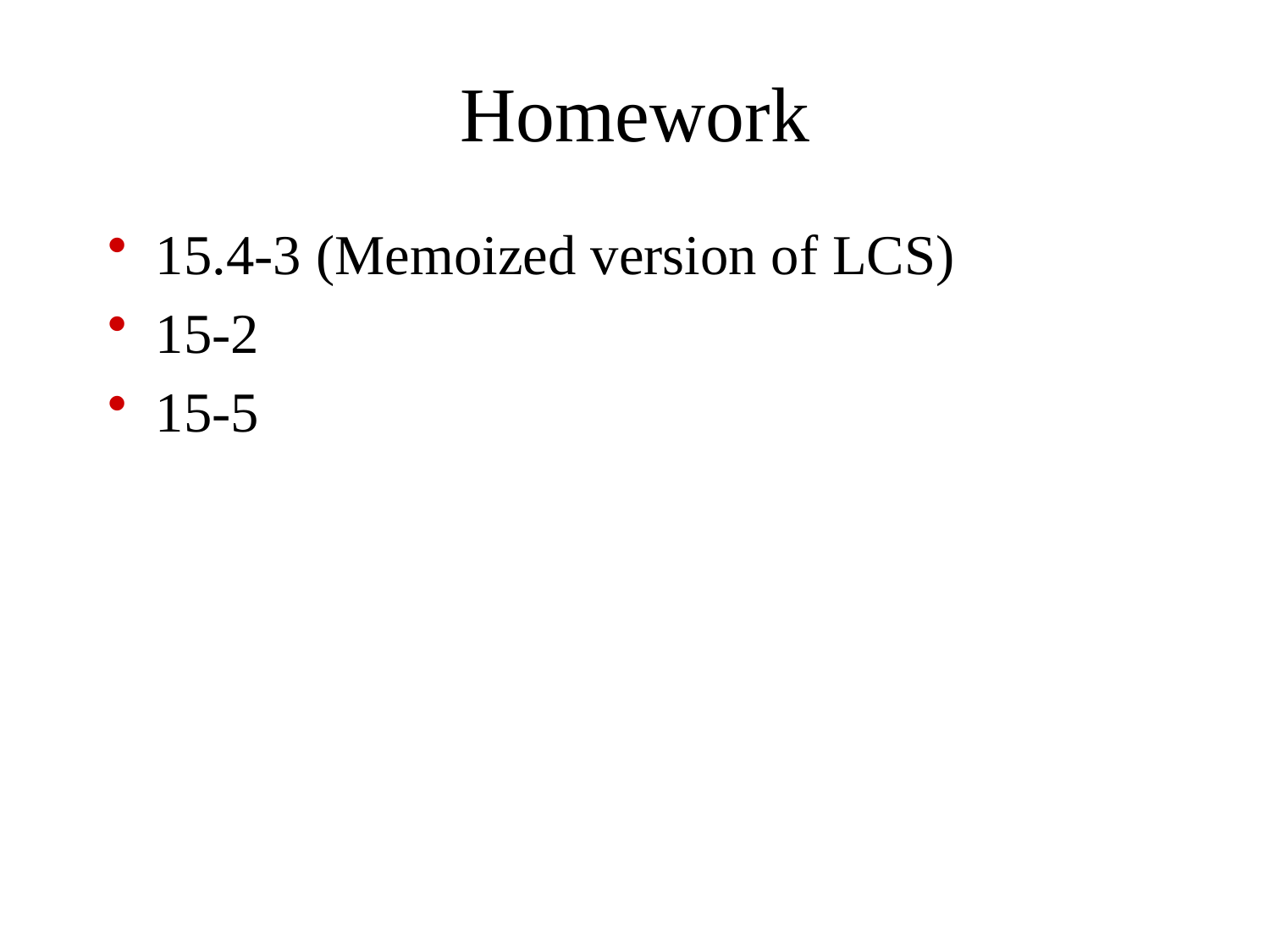

# Homework
15.4-3 (Memoized version of LCS)
15-2
15-5

51